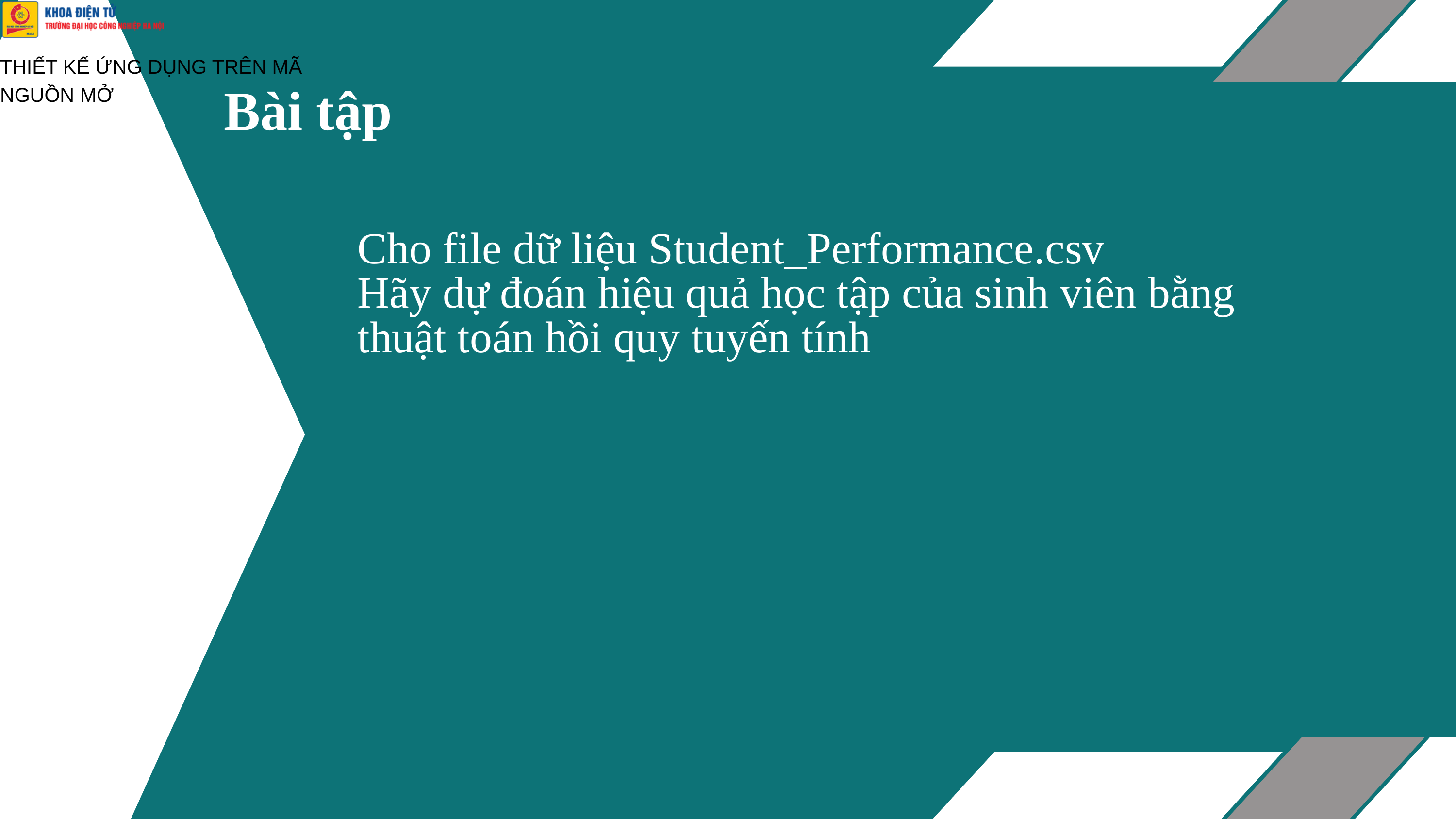

THIẾT KẾ ỨNG DỤNG TRÊN MÃ NGUỒN MỞ
Bài tập

Cho file dữ liệu Student_Performance.csv
Hãy dự đoán hiệu quả học tập của sinh viên bằng thuật toán hồi quy tuyến tính